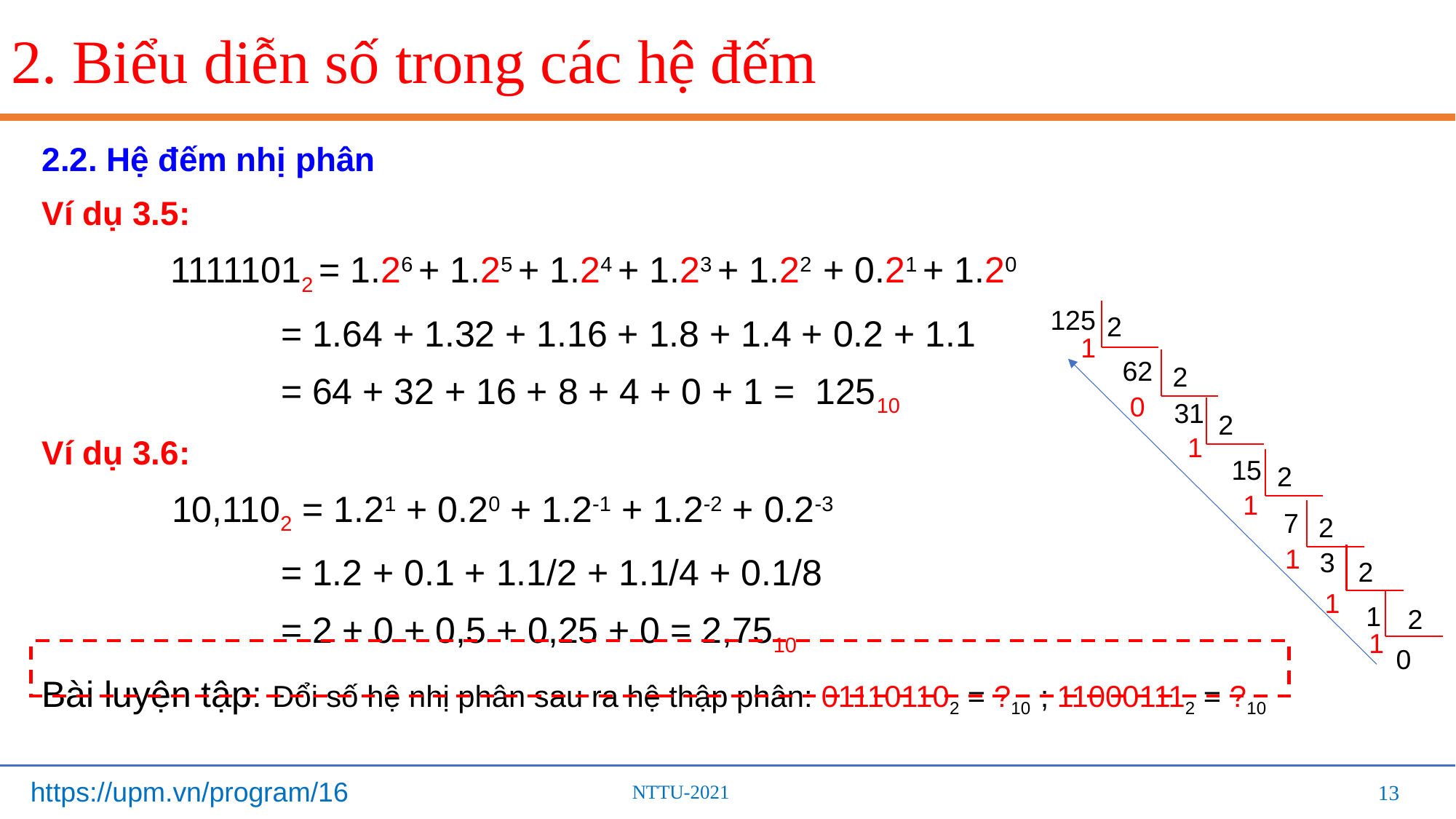

# 2. Biểu diễn số trong các hệ đếm
2.2. Hệ đếm nhị phân
Ví dụ 3.5:
11111012 = 1.26 + 1.25 + 1.24 + 1.23 + 1.22  + 0.21 + 1.20
		= 1.64 + 1.32 + 1.16 + 1.8 + 1.4 + 0.2 + 1.1
		= 64 + 32 + 16 + 8 + 4 + 0 + 1 =  12510
Ví dụ 3.6:
10,1102 = 1.21 + 0.20 + 1.2-1 + 1.2-2 + 0.2-3
 	= 1.2 + 0.1 + 1.1/2 + 1.1/4 + 0.1/8
	= 2 + 0 + 0,5 + 0,25 + 0 = 2,7510
Bài luyện tập: Đổi số hệ nhị phân sau ra hệ thập phân: 011101102 = ?10  ; 110001112 = ?10
125
2
1
62
2
0
31
2
1
15
2
1
7
2
1
3
2
1
1
2
1
0

13
13